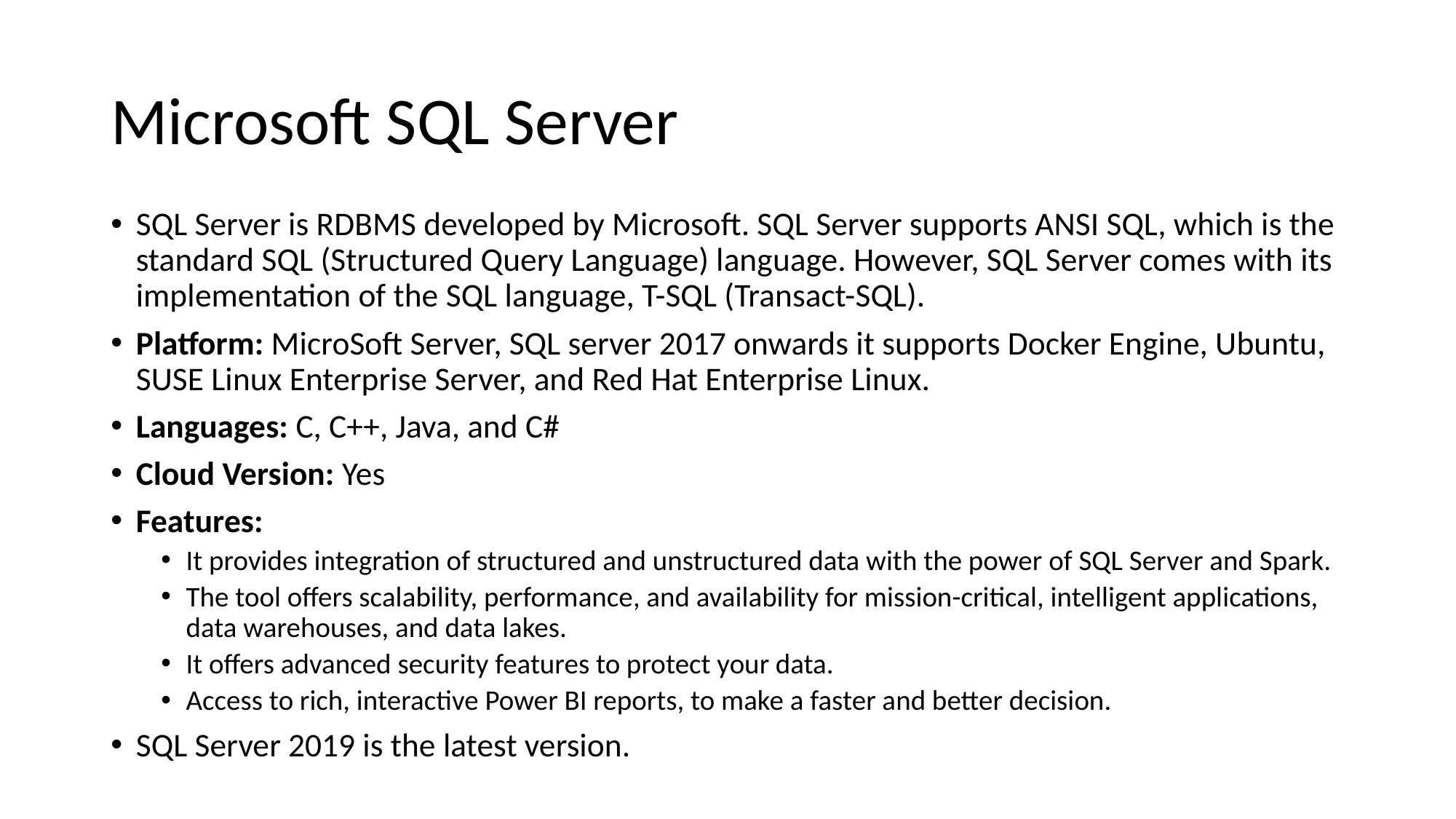

# Microsoft SQL Server
SQL Server is RDBMS developed by Microsoft. SQL Server supports ANSI SQL, which is the standard SQL (Structured Query Language) language. However, SQL Server comes with its implementation of the SQL language, T-SQL (Transact-SQL).
Platform: MicroSoft Server, SQL server 2017 onwards it supports Docker Engine, Ubuntu, SUSE Linux Enterprise Server, and Red Hat Enterprise Linux.
Languages: C, C++, Java, and C#
Cloud Version: Yes
Features:
It provides integration of structured and unstructured data with the power of SQL Server and Spark.
The tool offers scalability, performance, and availability for mission-critical, intelligent applications, data warehouses, and data lakes.
It offers advanced security features to protect your data.
Access to rich, interactive Power BI reports, to make a faster and better decision.
SQL Server 2019 is the latest version.